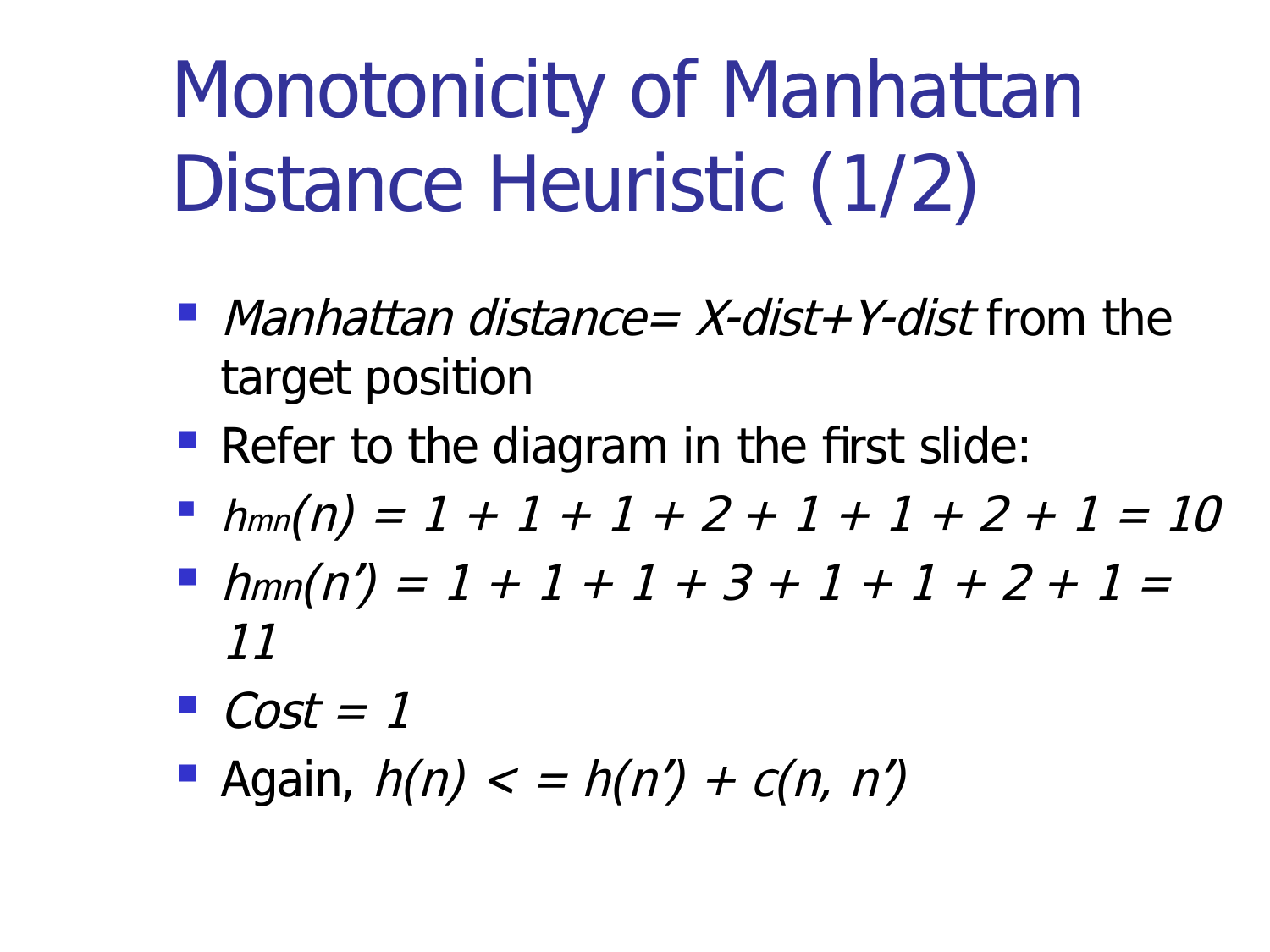

# Monotonicity of Manhattan Distance Heuristic (1/2)
Manhattan distance= X-dist+Y-dist from the target position
Refer to the diagram in the first slide:
hmn(n) = 1 + 1 + 1 + 2 + 1 + 1 + 2 + 1 = 10
hmn(n’) = 1 + 1 + 1 + 3 + 1 + 1 + 2 + 1 = 11
Cost = 1
Again, h(n) < = h(n’) + c(n, n’)